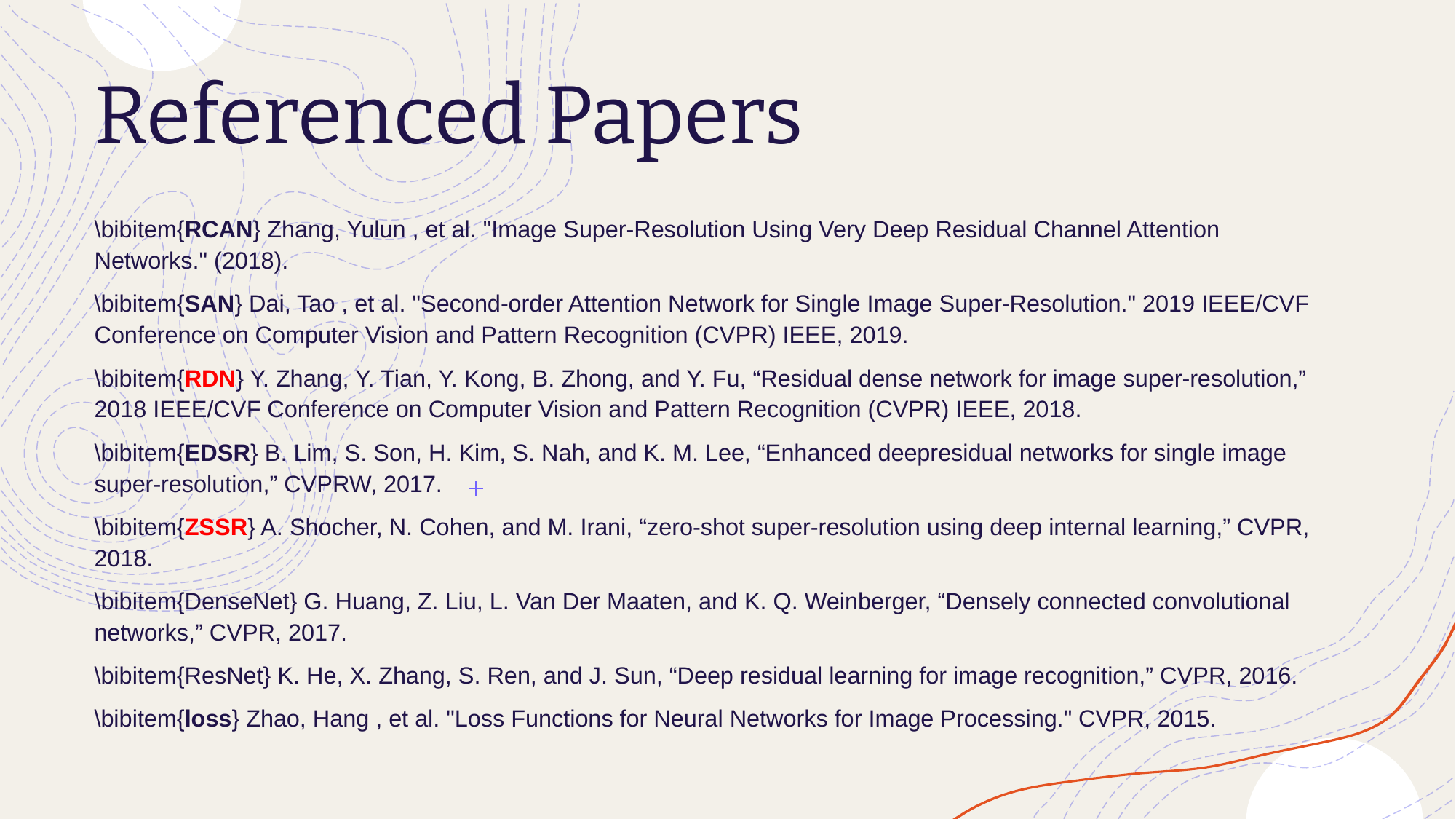

# Referenced Papers
\bibitem{RCAN} Zhang, Yulun , et al. "Image Super-Resolution Using Very Deep Residual Channel Attention Networks." (2018).
\bibitem{SAN} Dai, Tao , et al. "Second-order Attention Network for Single Image Super-Resolution." 2019 IEEE/CVF Conference on Computer Vision and Pattern Recognition (CVPR) IEEE, 2019.
\bibitem{RDN} Y. Zhang, Y. Tian, Y. Kong, B. Zhong, and Y. Fu, “Residual dense network for image super-resolution,” 2018 IEEE/CVF Conference on Computer Vision and Pattern Recognition (CVPR) IEEE, 2018.
\bibitem{EDSR} B. Lim, S. Son, H. Kim, S. Nah, and K. M. Lee, “Enhanced deepresidual networks for single image super-resolution,” CVPRW, 2017.
\bibitem{ZSSR} A. Shocher, N. Cohen, and M. Irani, “zero-shot super-resolution using deep internal learning,” CVPR, 2018.
\bibitem{DenseNet} G. Huang, Z. Liu, L. Van Der Maaten, and K. Q. Weinberger, “Densely connected convolutional networks,” CVPR, 2017.
\bibitem{ResNet} K. He, X. Zhang, S. Ren, and J. Sun, “Deep residual learning for image recognition,” CVPR, 2016.
\bibitem{loss} Zhao, Hang , et al. "Loss Functions for Neural Networks for Image Processing." CVPR, 2015.